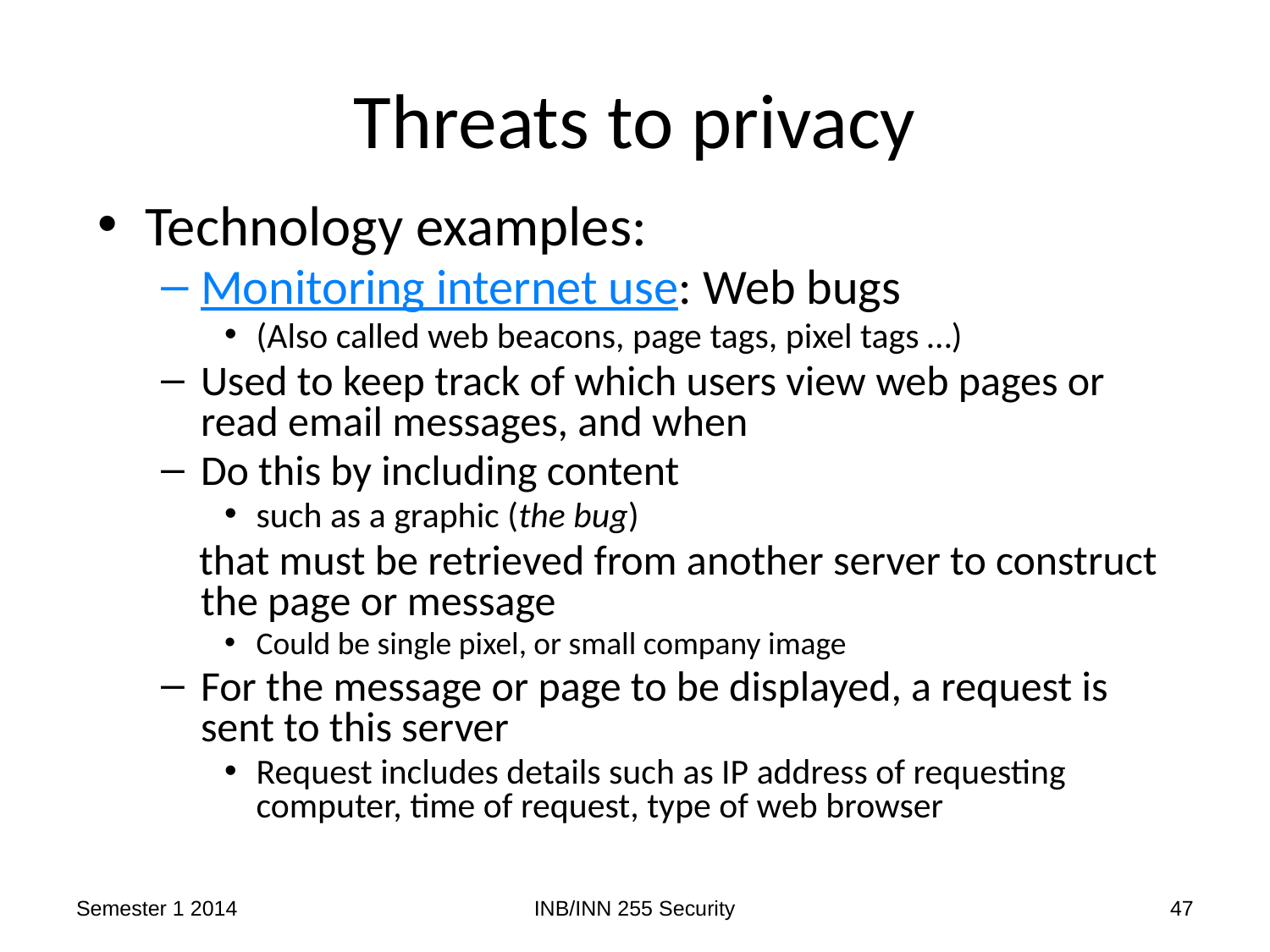

# Threats to privacy
Technology examples:
Monitoring internet use: Web bugs
(Also called web beacons, page tags, pixel tags …)
Used to keep track of which users view web pages or read email messages, and when
Do this by including content
such as a graphic (the bug)
    that must be retrieved from another server to construct the page or message
Could be single pixel, or small company image
For the message or page to be displayed, a request is sent to this server
Request includes details such as IP address of requesting computer, time of request, type of web browser
Semester 1 2014
INB/INN 255 Security
47